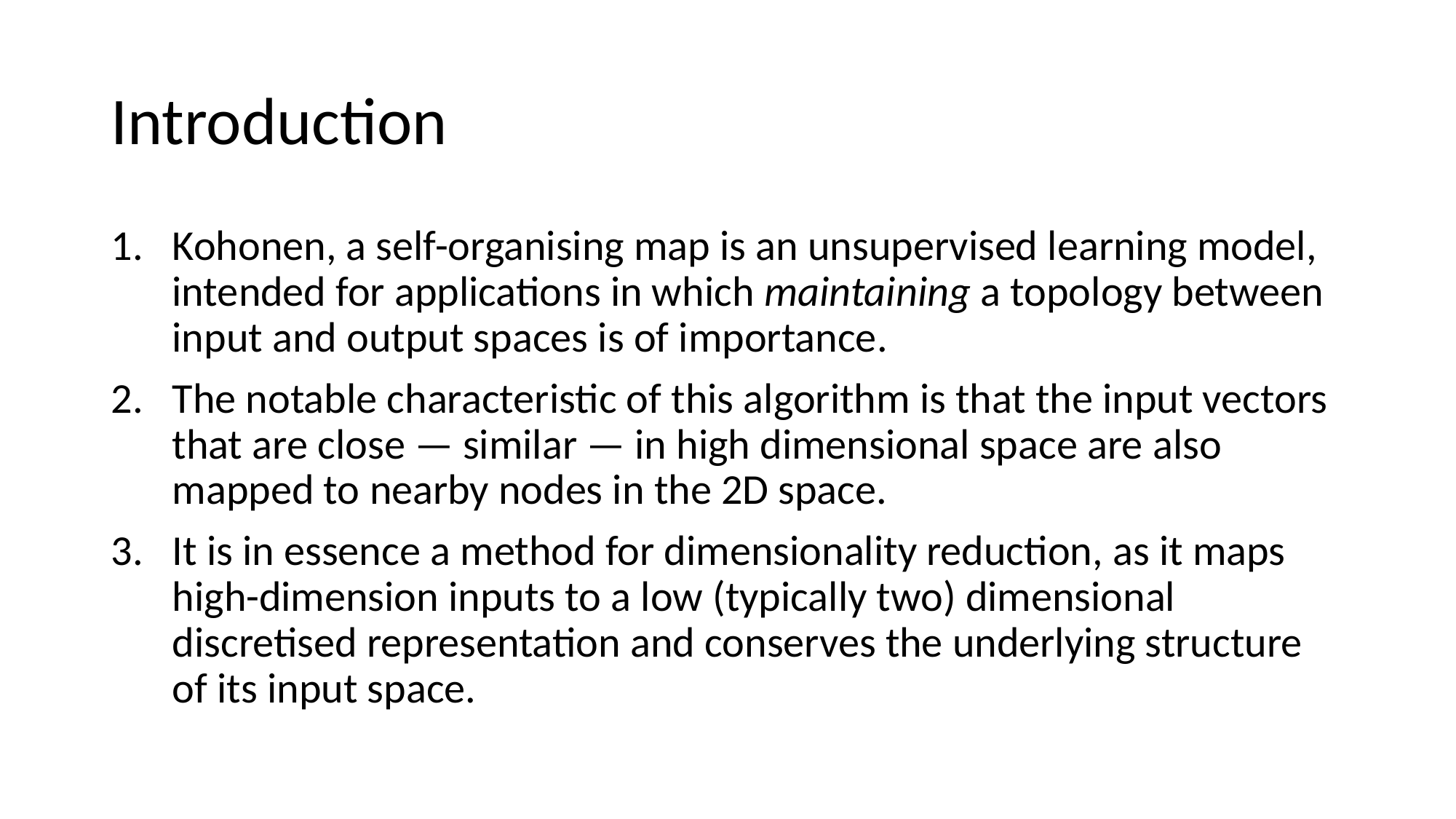

# Introduction
Kohonen, a self-organising map is an unsupervised learning model, intended for applications in which maintaining a topology between input and output spaces is of importance.
The notable characteristic of this algorithm is that the input vectors that are close — similar — in high dimensional space are also mapped to nearby nodes in the 2D space.
It is in essence a method for dimensionality reduction, as it maps high-dimension inputs to a low (typically two) dimensional discretised representation and conserves the underlying structure of its input space.